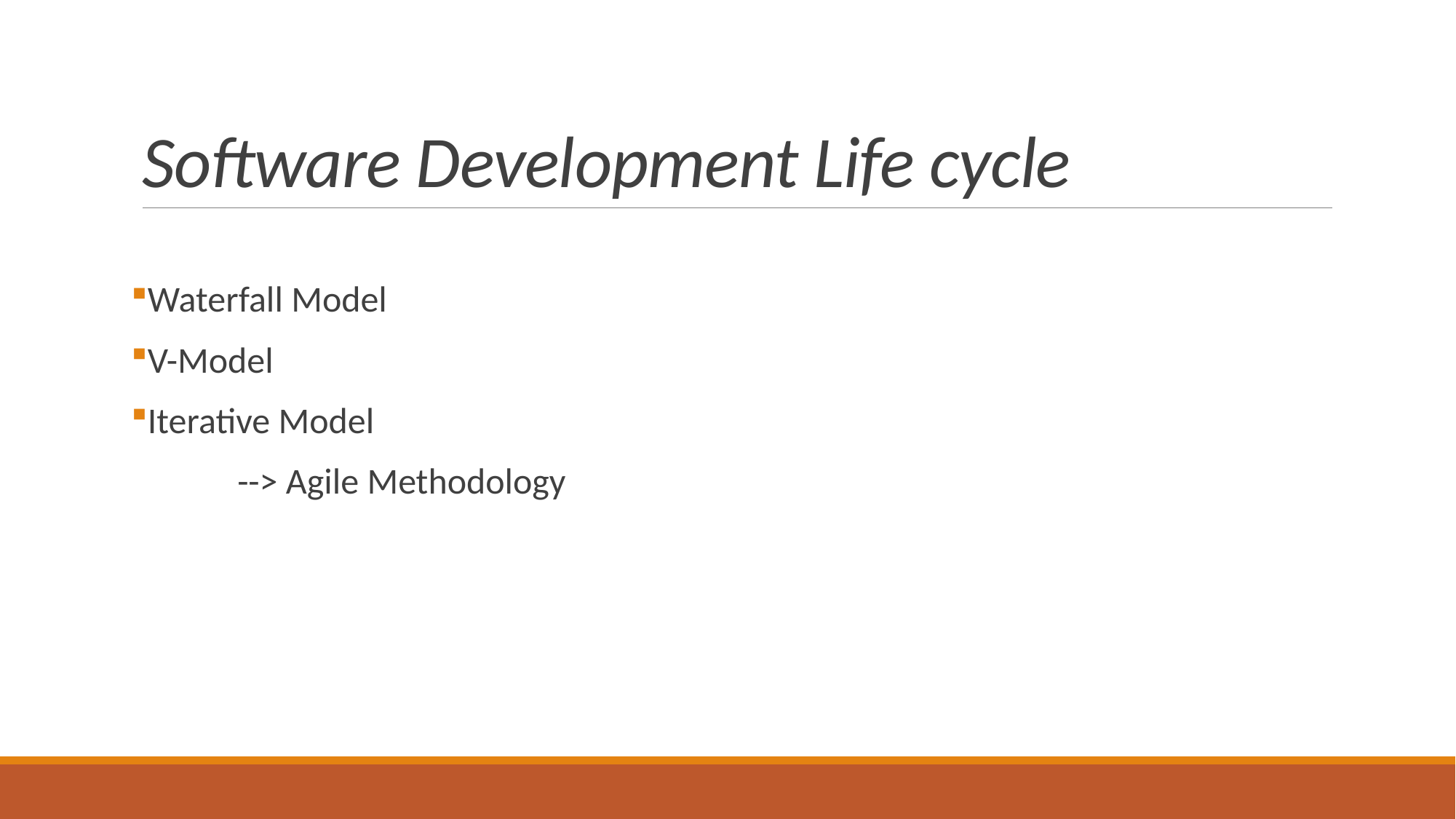

# Software Development Life cycle
Waterfall Model
V-Model
Iterative Model
             --> Agile Methodology